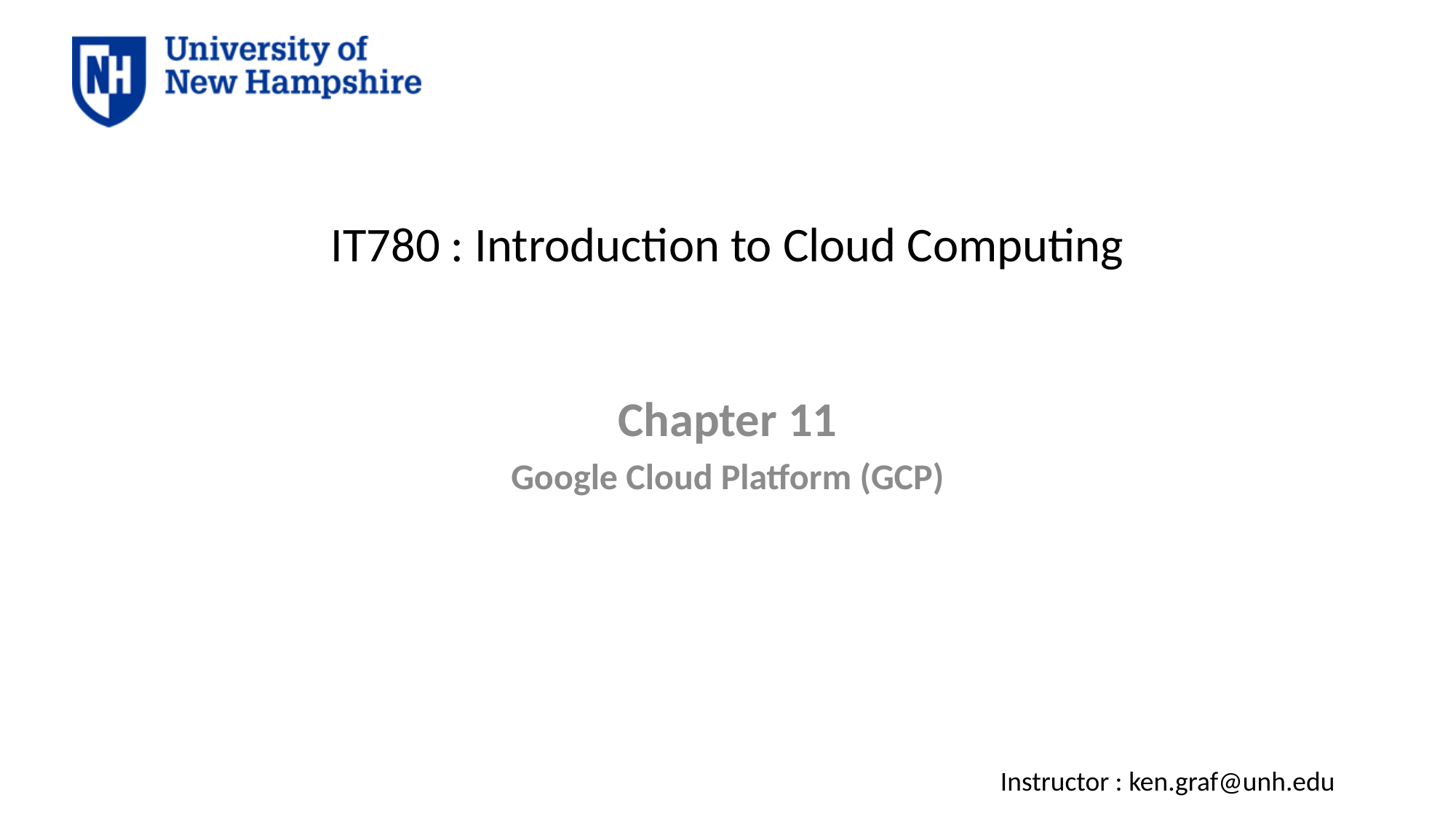

# IT780 : Introduction to Cloud Computing
Chapter 11
Google Cloud Platform (GCP)